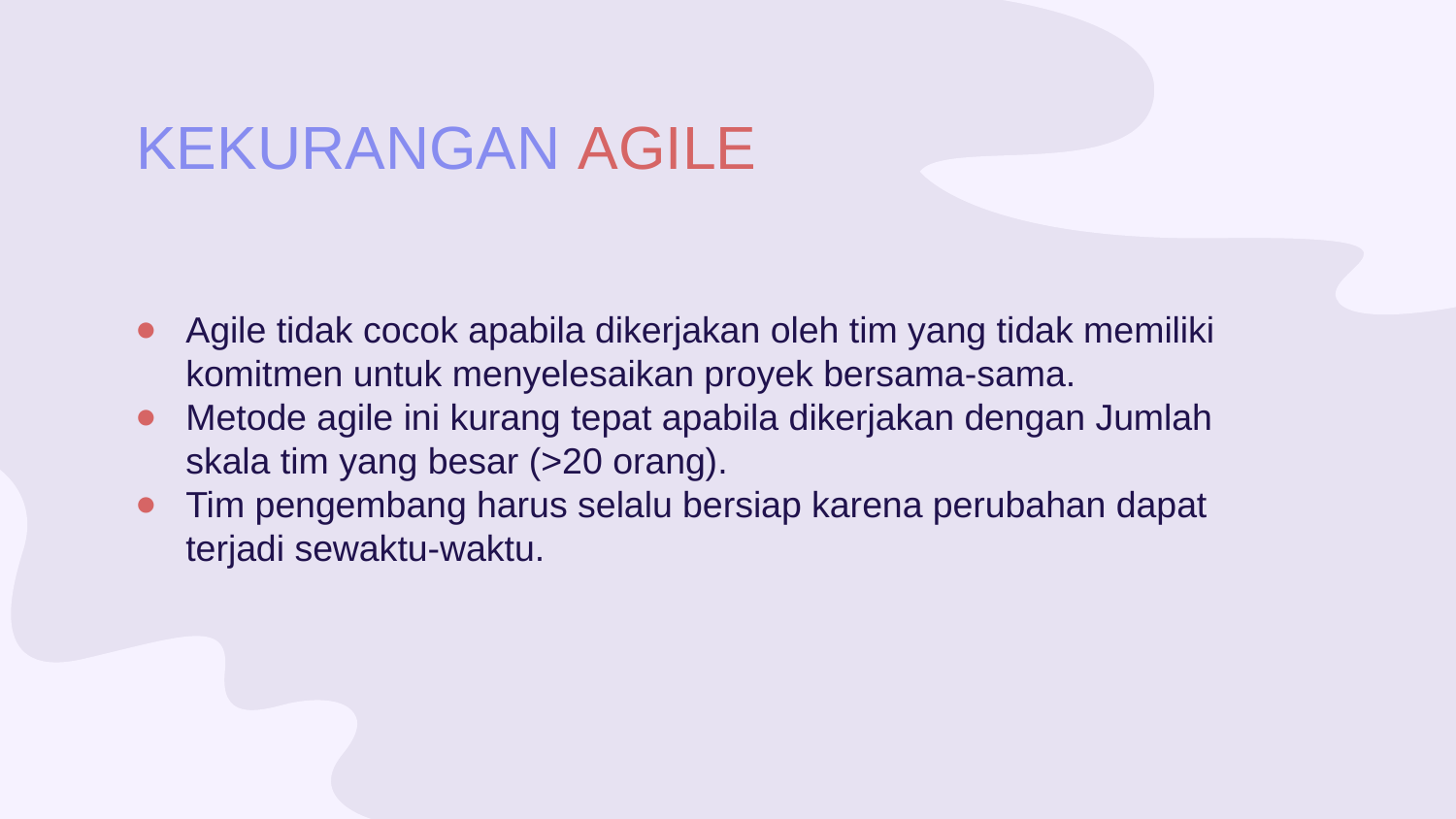

# KEKURANGAN AGILE
Agile tidak cocok apabila dikerjakan oleh tim yang tidak memiliki komitmen untuk menyelesaikan proyek bersama-sama.
Metode agile ini kurang tepat apabila dikerjakan dengan Jumlah skala tim yang besar (>20 orang).
Tim pengembang harus selalu bersiap karena perubahan dapat terjadi sewaktu-waktu.